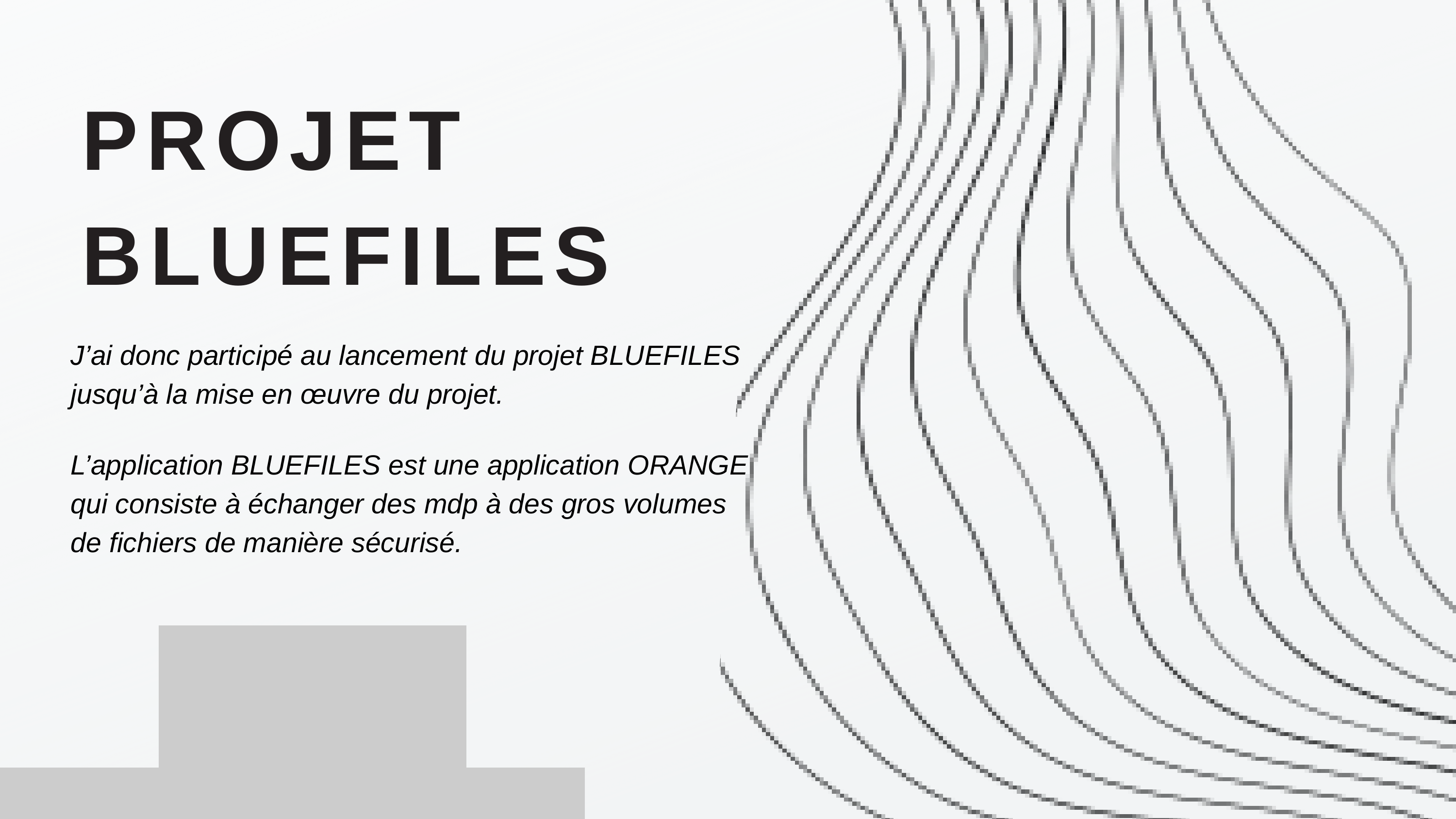

PROJET
BLUEFILES
J’ai donc participé au lancement du projet BLUEFILES jusqu’à la mise en œuvre du projet.
L’application BLUEFILES est une application ORANGE qui consiste à échanger des mdp à des gros volumes de fichiers de manière sécurisé.